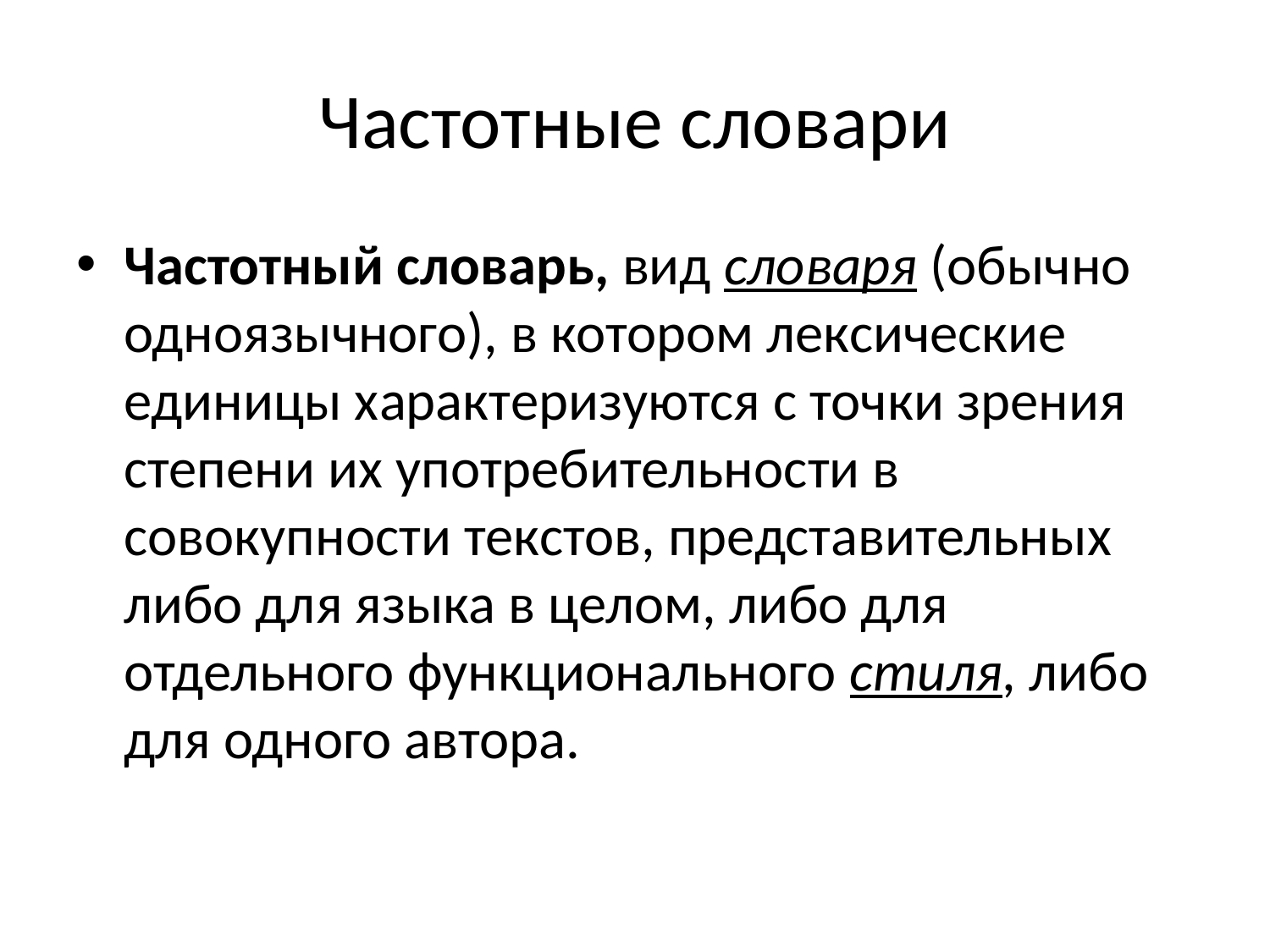

# Частотные словари
Частотный словарь, вид словаря (обычно одноязычного), в котором лексические единицы характеризуются с точки зрения степени их употребительности в совокупности текстов, представительных либо для языка в целом, либо для отдельного функционального стиля, либо для одного автора.